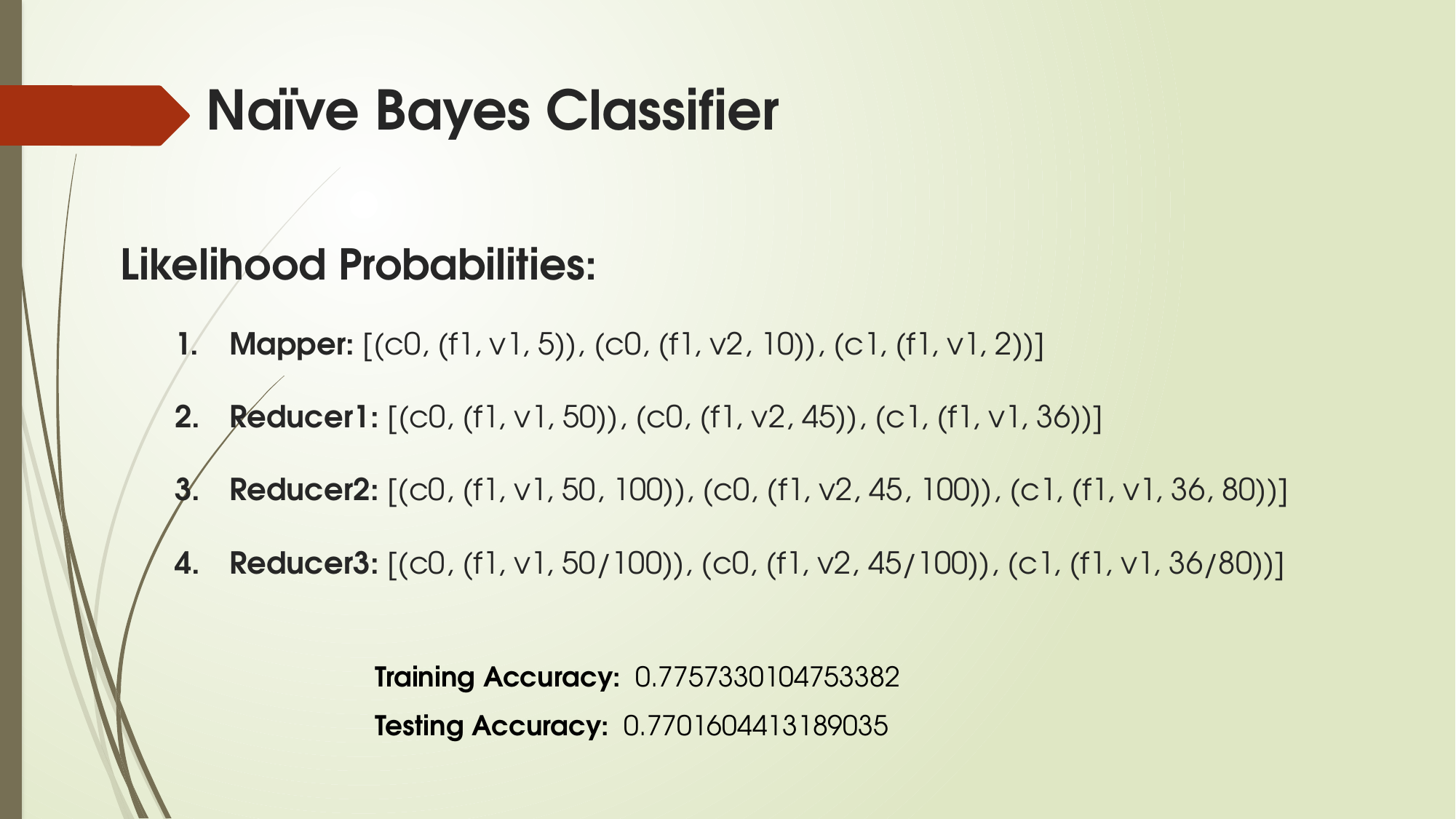

# Naïve Bayes Classifier
Likelihood Probabilities:
Mapper: [(c0, (f1, v1, 5)), (c0, (f1, v2, 10)), (c1, (f1, v1, 2))]
Reducer1: [(c0, (f1, v1, 50)), (c0, (f1, v2, 45)), (c1, (f1, v1, 36))]
Reducer2: [(c0, (f1, v1, 50, 100)), (c0, (f1, v2, 45, 100)), (c1, (f1, v1, 36, 80))]
Reducer3: [(c0, (f1, v1, 50/100)), (c0, (f1, v2, 45/100)), (c1, (f1, v1, 36/80))]
Training Accuracy:  0.7757330104753382
Testing Accuracy:  0.7701604413189035